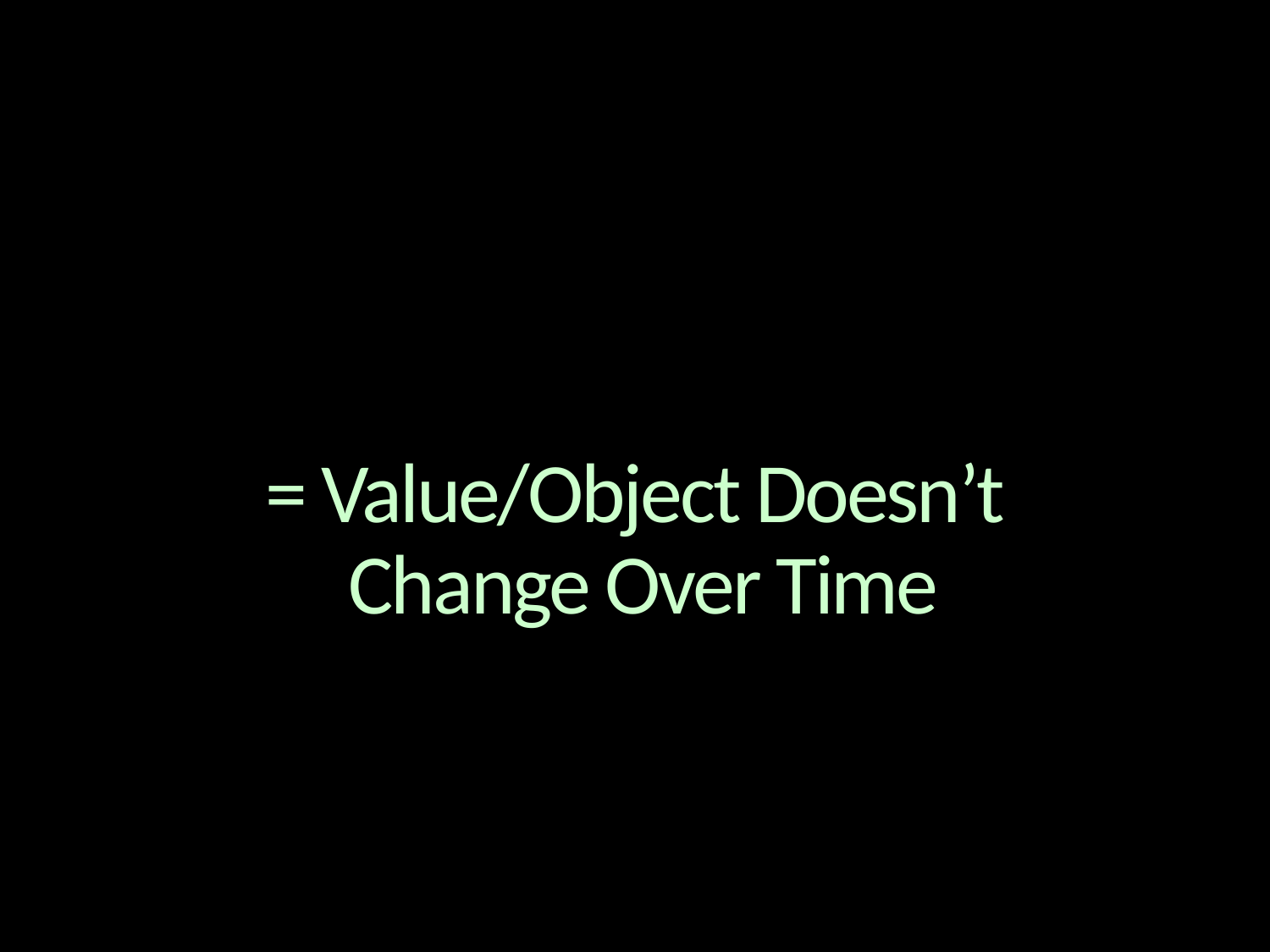

# = Value/Object Doesn’t Change Over Time